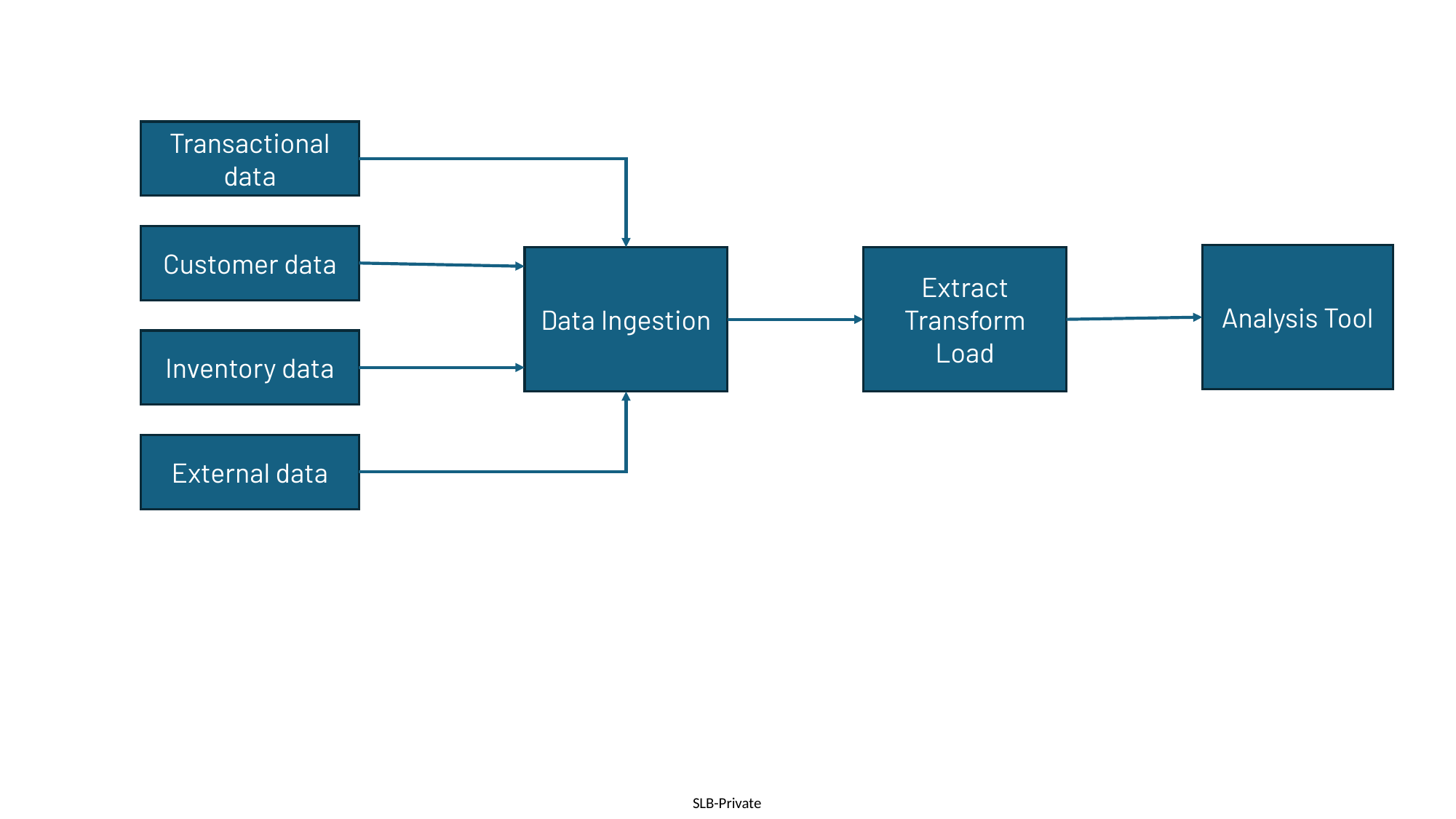

Transactional data
Customer data
Analysis Tool
Data Ingestion
Extract
Transform
Load
Inventory data
External data